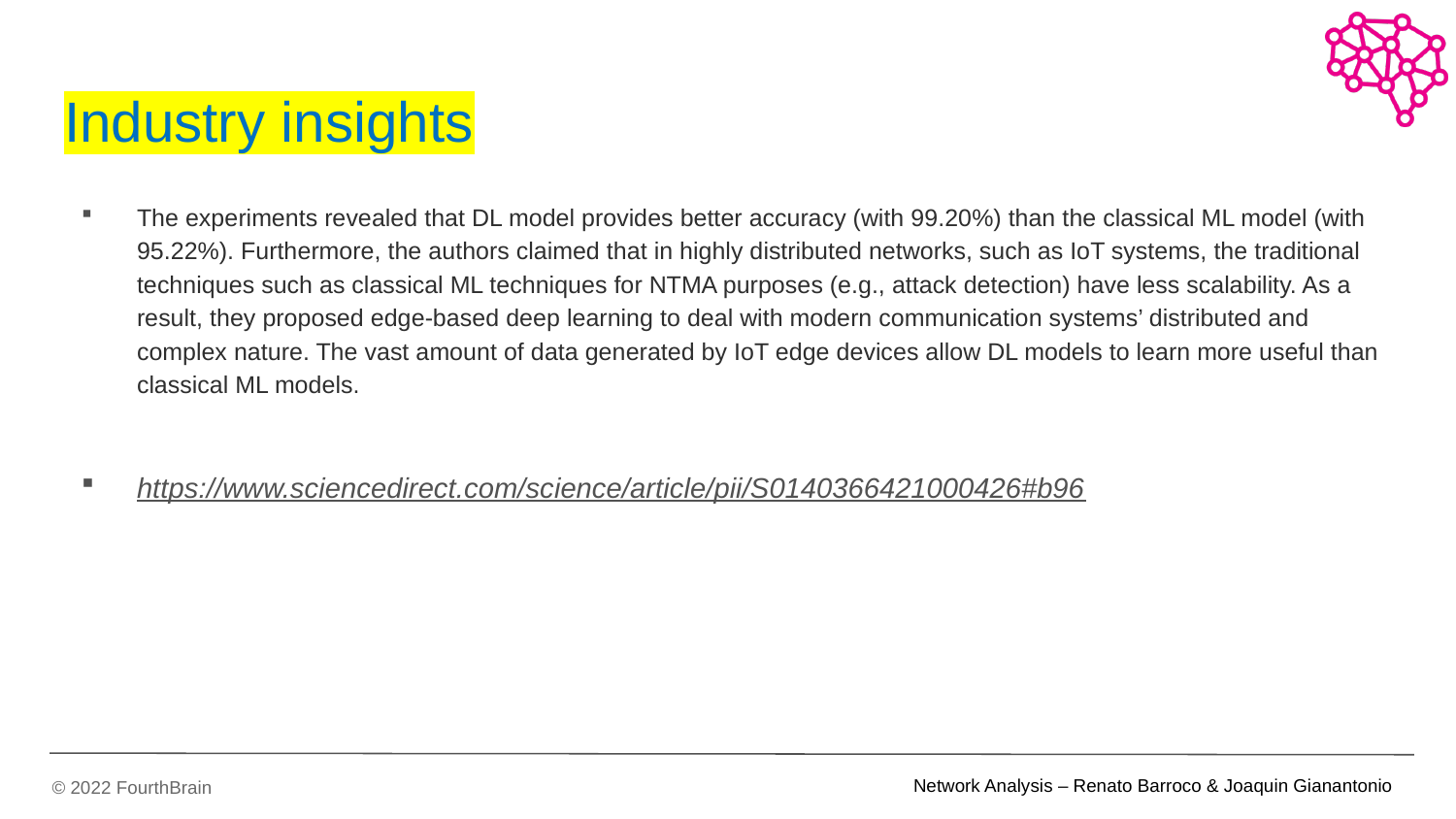

# Industry insights
The experiments revealed that DL model provides better accuracy (with 99.20%) than the classical ML model (with 95.22%). Furthermore, the authors claimed that in highly distributed networks, such as IoT systems, the traditional techniques such as classical ML techniques for NTMA purposes (e.g., attack detection) have less scalability. As a result, they proposed edge-based deep learning to deal with modern communication systems’ distributed and complex nature. The vast amount of data generated by IoT edge devices allow DL models to learn more useful than classical ML models.

https://www.sciencedirect.com/science/article/pii/S0140366421000426#b96